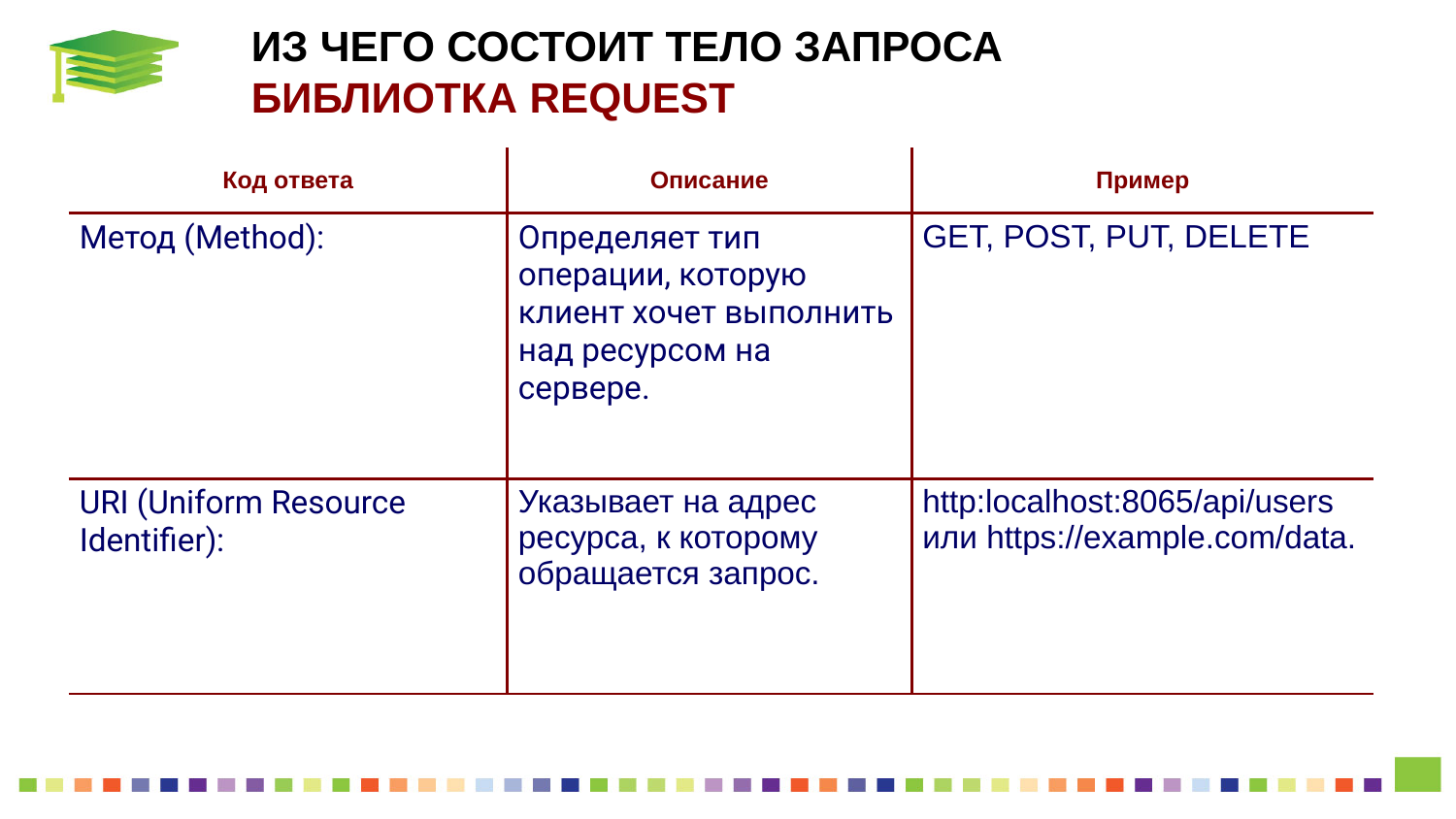

# ИЗ ЧЕГО СОСТОИТ ТЕЛО ЗАПРОСА БИБЛИОТКА REQUEST
| Код ответа | Описание | Пример |
| --- | --- | --- |
| Метод (Method): | Определяет тип операции, которую клиент хочет выполнить над ресурсом на сервере. | GET, POST, PUT, DELETE |
| URI (Uniform Resource Identifier): | Указывает на адрес ресурса, к которому обращается запрос. | http:localhost:8065/api/users или https://example.com/data. |